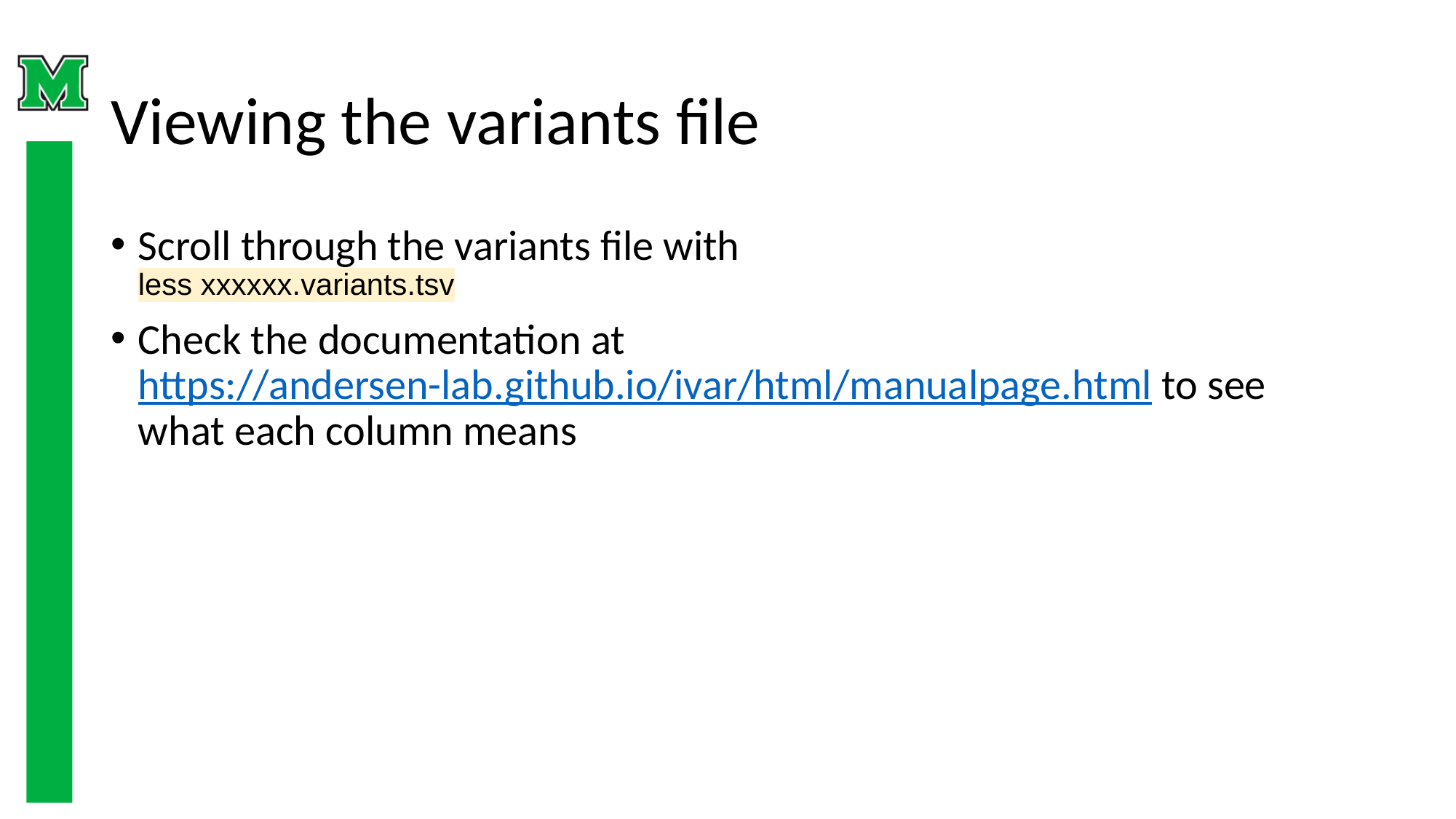

# Viewing the variants file
Scroll through the variants file with
less xxxxxx.variants.tsv
Check the documentation at https://andersen-lab.github.io/ivar/html/manualpage.html to see what each column means